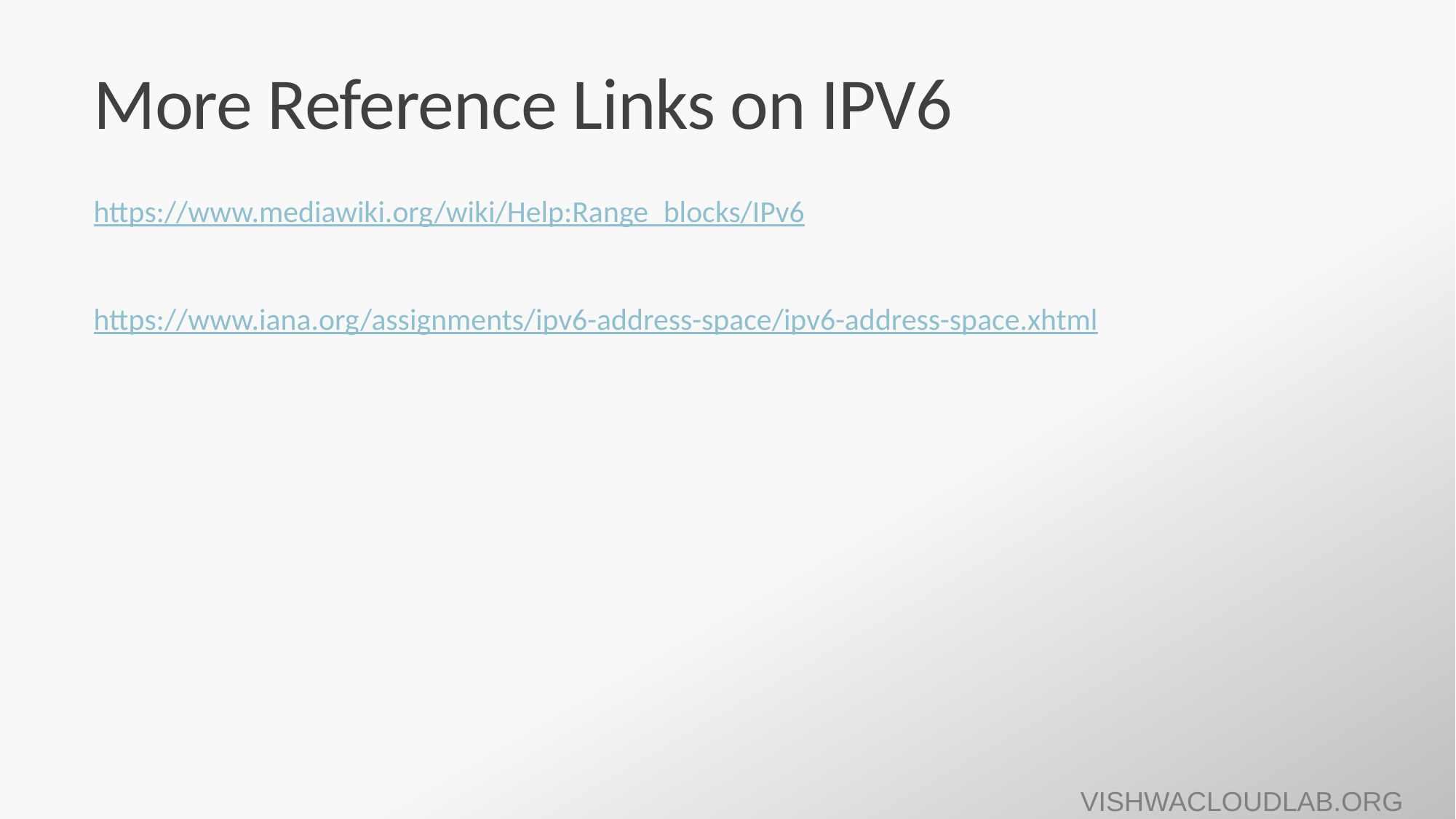

# More Reference Links on IPV6
https://www.mediawiki.org/wiki/Help:Range_blocks/IPv6

https://www.iana.org/assignments/ipv6-address-space/ipv6-address-space.xhtml